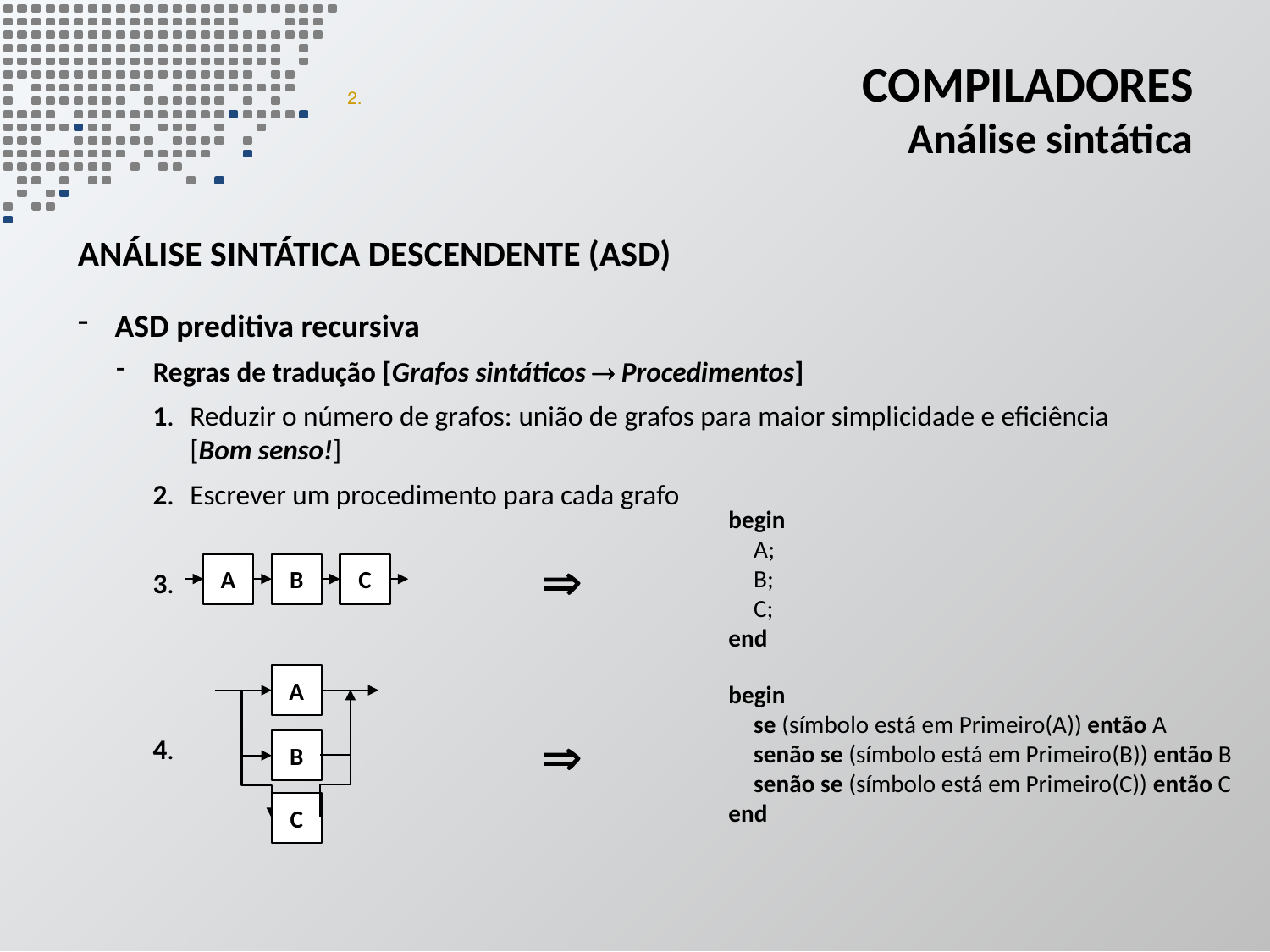

# Compiladores Análise sintática

2.
análise sintática descendente (ASD)
ASD preditiva recursiva
Regras de tradução [Grafos sintáticos → Procedimentos]
1.	Reduzir o número de grafos: união de grafos para maior simplicidade e eficiência
[Bom senso!]
2.	Escrever um procedimento para cada grafo

3.

4.

begin
A;
B;
C;
end
⇒
A
B
C
A
B
C
begin
se (símbolo está em Primeiro(A)) então A
senão se (símbolo está em Primeiro(B)) então B
senão se (símbolo está em Primeiro(C)) então C
end
⇒